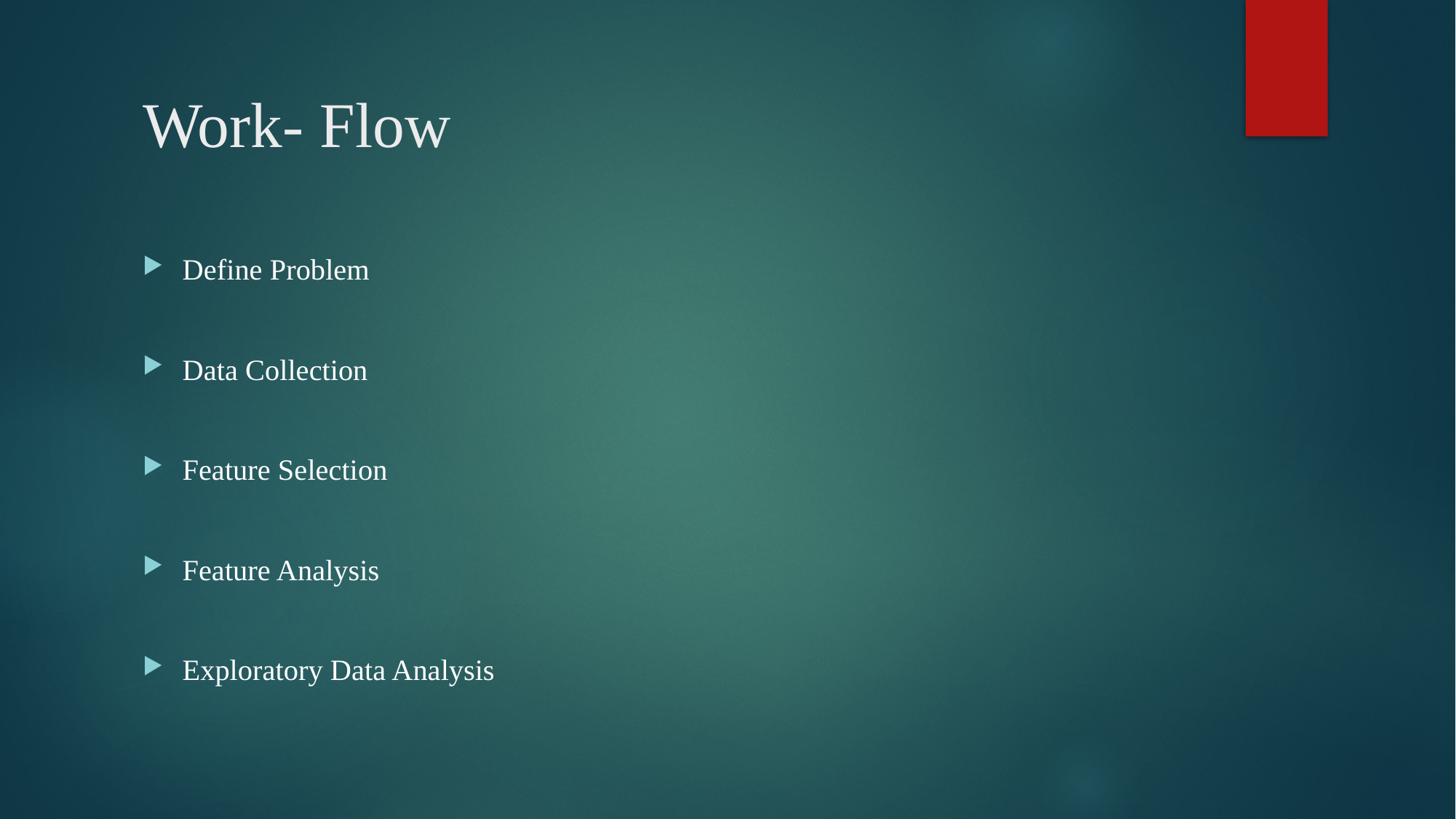

# Work- Flow
Define Problem

Data Collection

Feature Selection

Feature Analysis

Exploratory Data Analysis